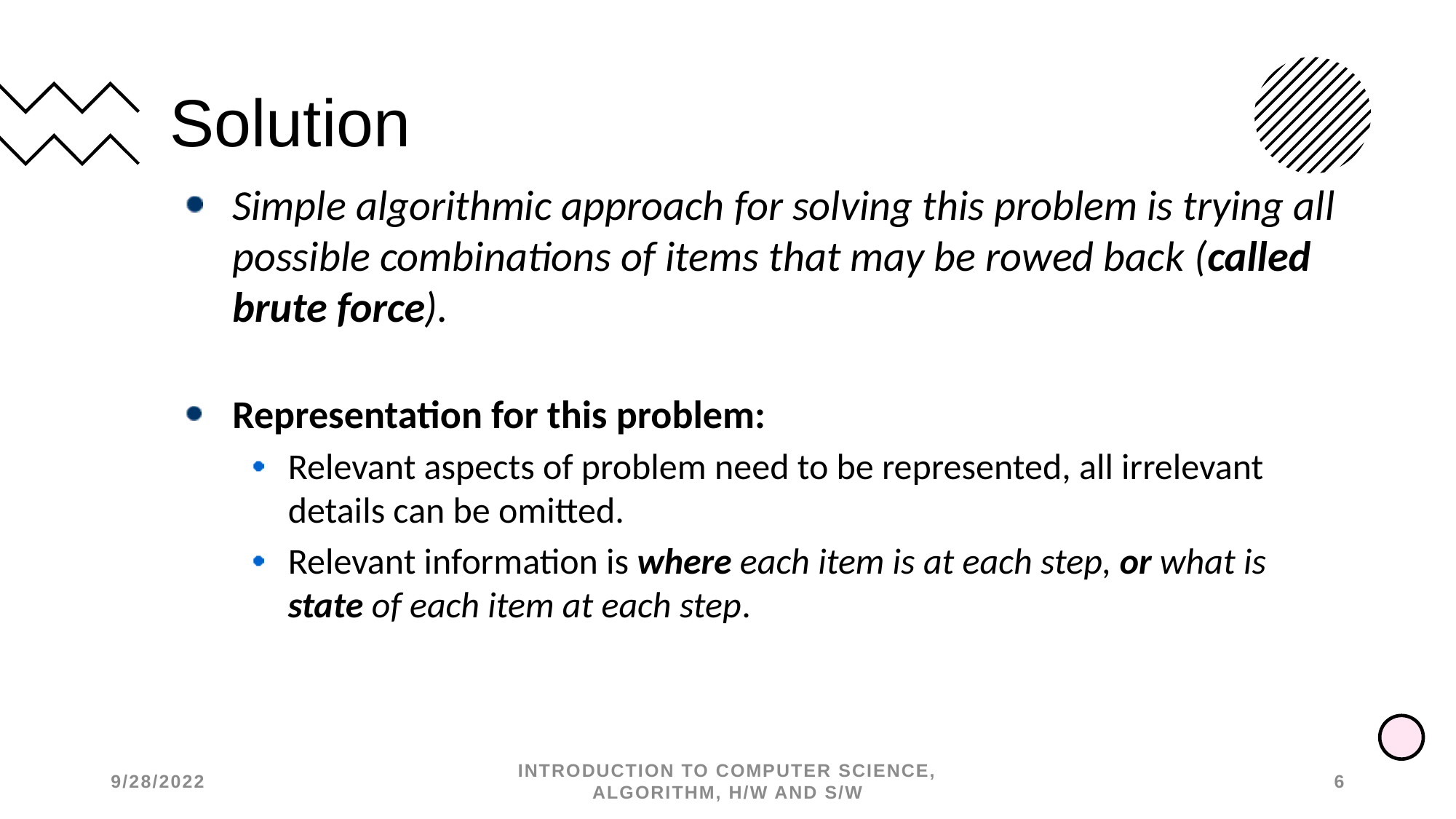

# Solution
Simple algorithmic approach for solving this problem is trying all possible combinations of items that may be rowed back (called brute force).

Representation for this problem:
Relevant aspects of problem need to be represented, all irrelevant details can be omitted.
Relevant information is where each item is at each step, or what is state of each item at each step.
9/28/2022
Introduction to Computer Science, Algorithm, H/W and S/W
6